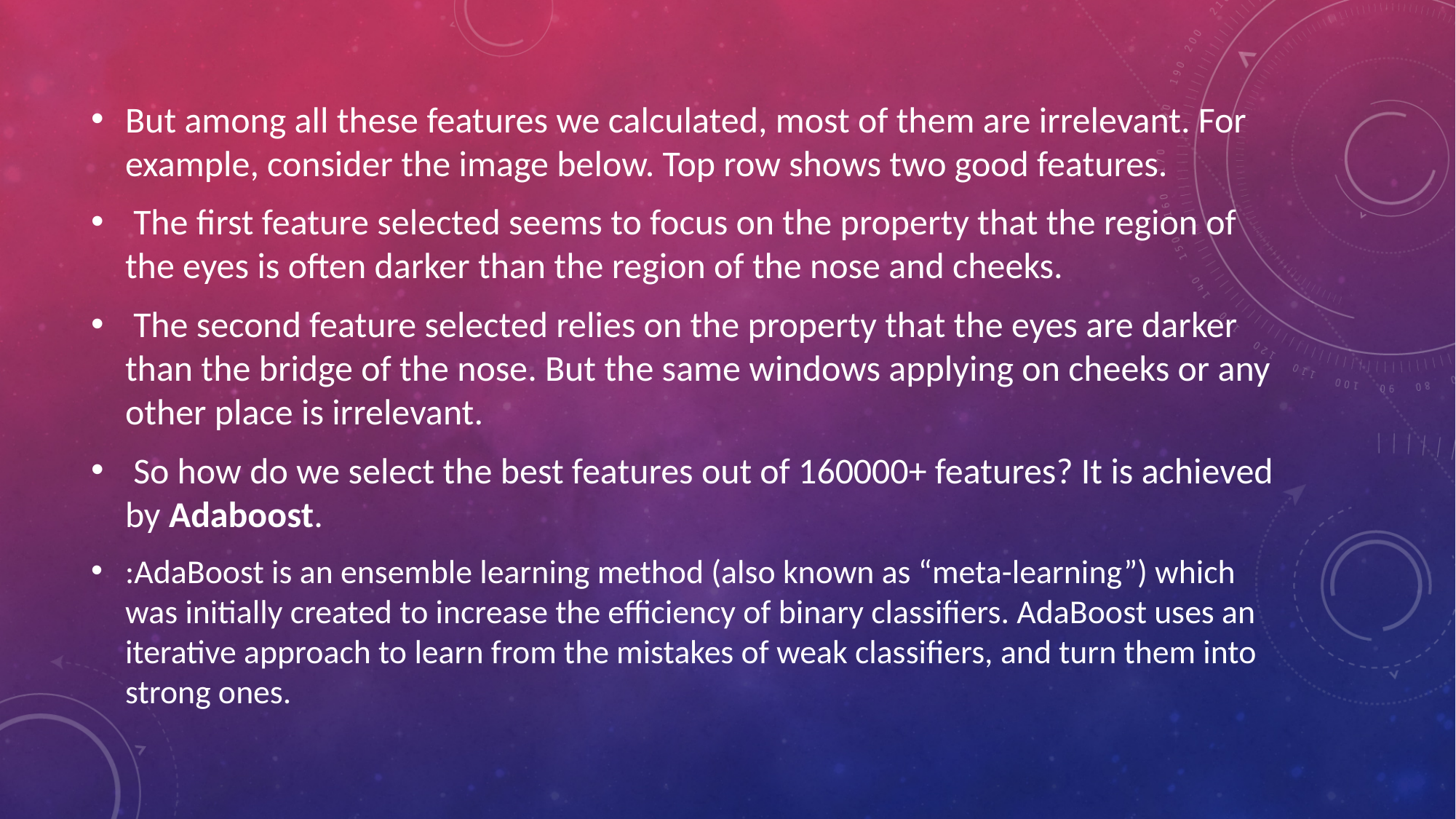

But among all these features we calculated, most of them are irrelevant. For example, consider the image below. Top row shows two good features.
 The first feature selected seems to focus on the property that the region of the eyes is often darker than the region of the nose and cheeks.
 The second feature selected relies on the property that the eyes are darker than the bridge of the nose. But the same windows applying on cheeks or any other place is irrelevant.
 So how do we select the best features out of 160000+ features? It is achieved by Adaboost.
:AdaBoost is an ensemble learning method (also known as “meta-learning”) which was initially created to increase the efficiency of binary classifiers. AdaBoost uses an iterative approach to learn from the mistakes of weak classifiers, and turn them into strong ones.